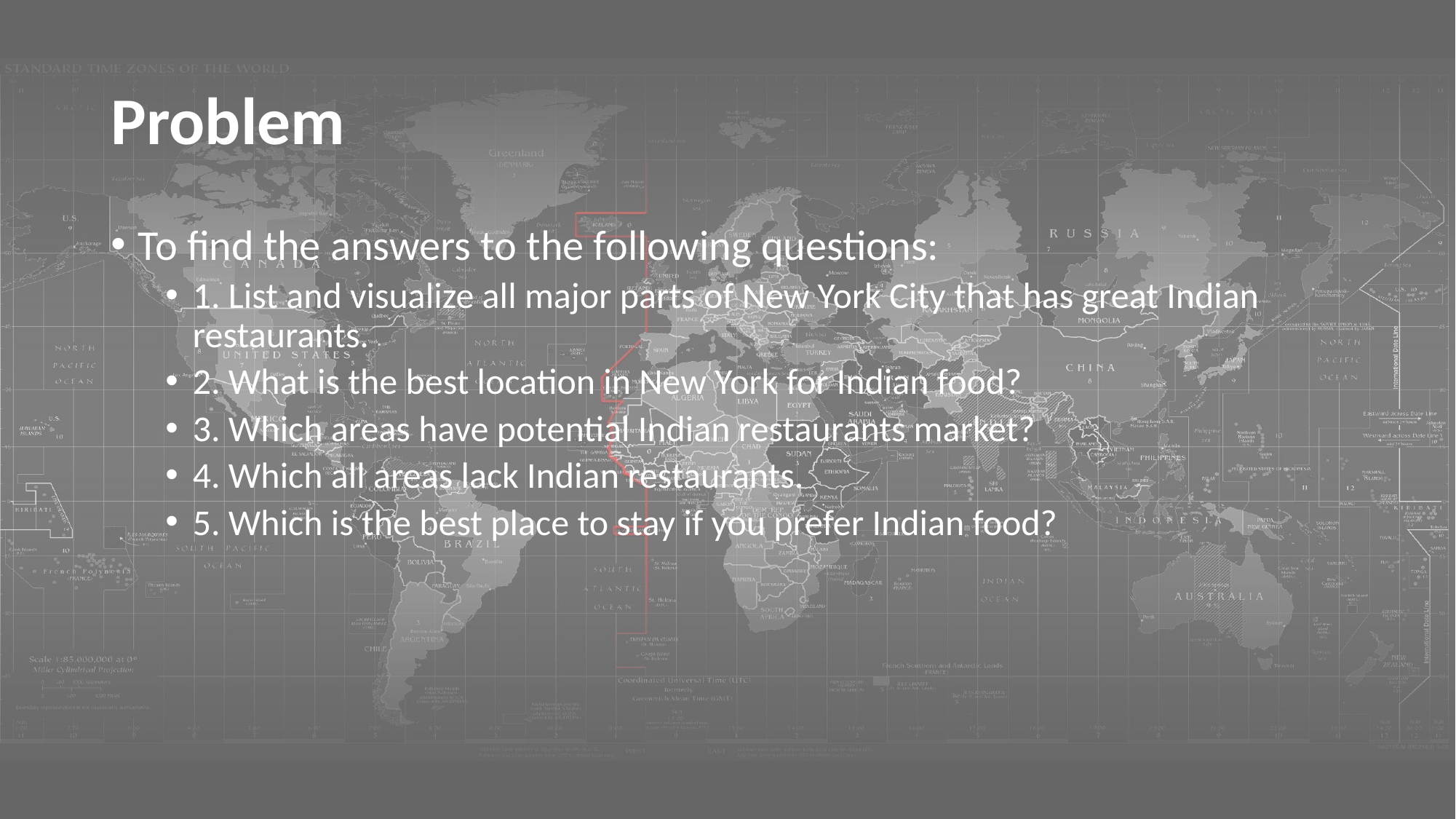

# Problem
To find the answers to the following questions:
1. List and visualize all major parts of New York City that has great Indian restaurants.
2. What is the best location in New York for Indian food?
3. Which areas have potential Indian restaurants market?
4. Which all areas lack Indian restaurants.
5. Which is the best place to stay if you prefer Indian food?